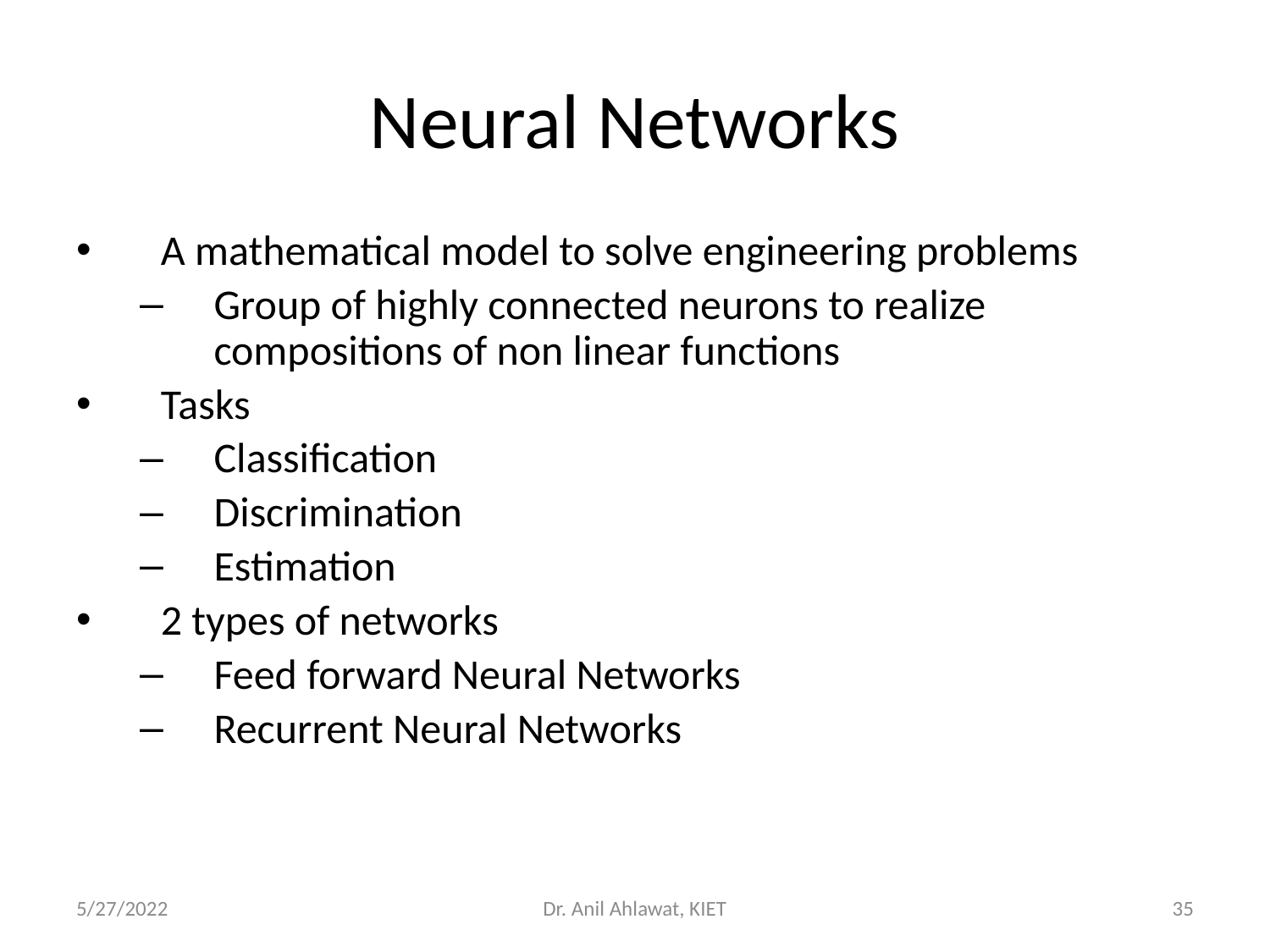

# Neural Networks
A mathematical model to solve engineering problems
Group of highly connected neurons to realize compositions of non linear functions
Tasks
Classification
Discrimination
Estimation
2 types of networks
Feed forward Neural Networks
Recurrent Neural Networks
5/27/2022
Dr. Anil Ahlawat, KIET
35